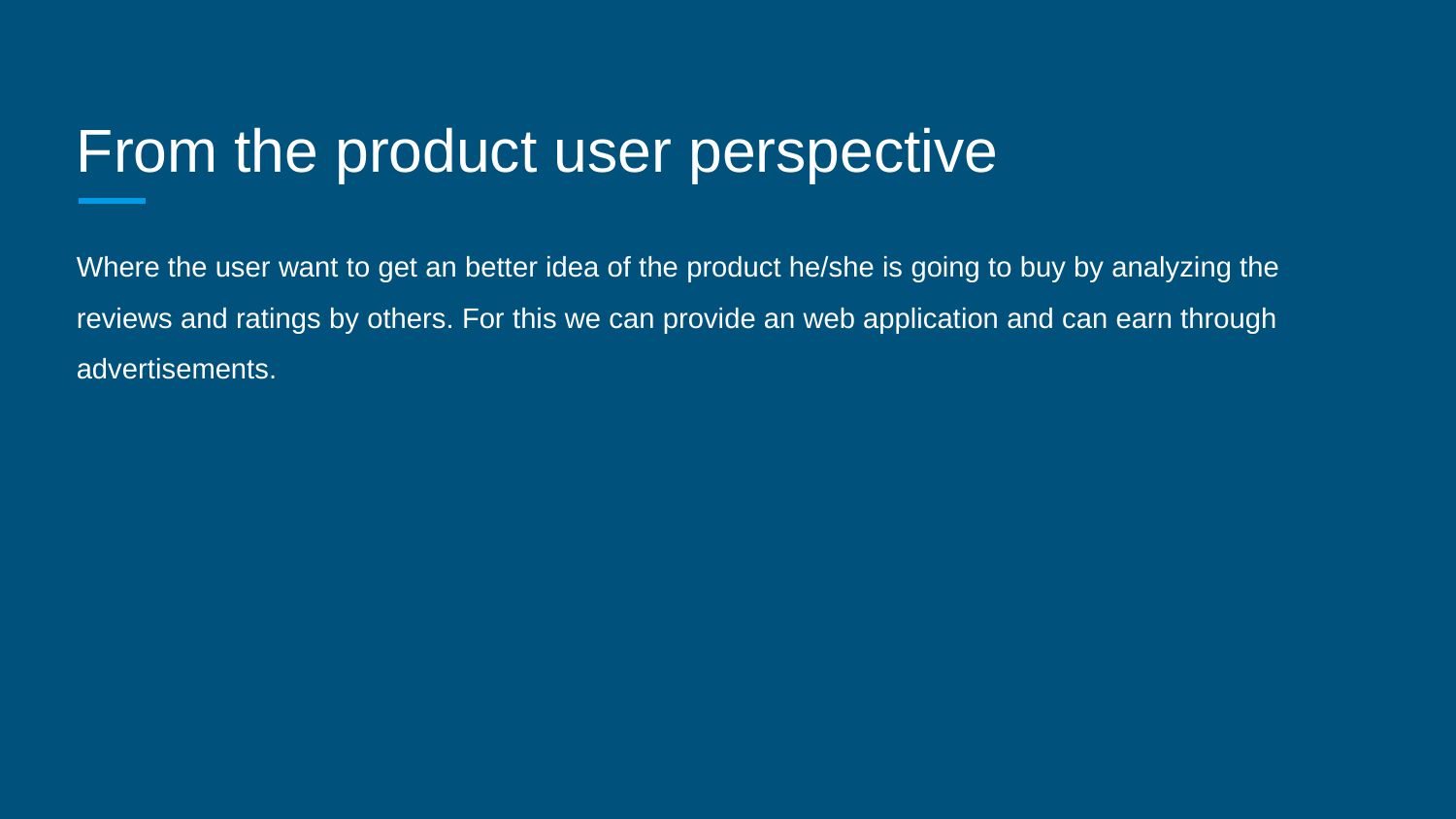

# From the product user perspective
Where the user want to get an better idea of the product he/she is going to buy by analyzing the reviews and ratings by others. For this we can provide an web application and can earn through advertisements.